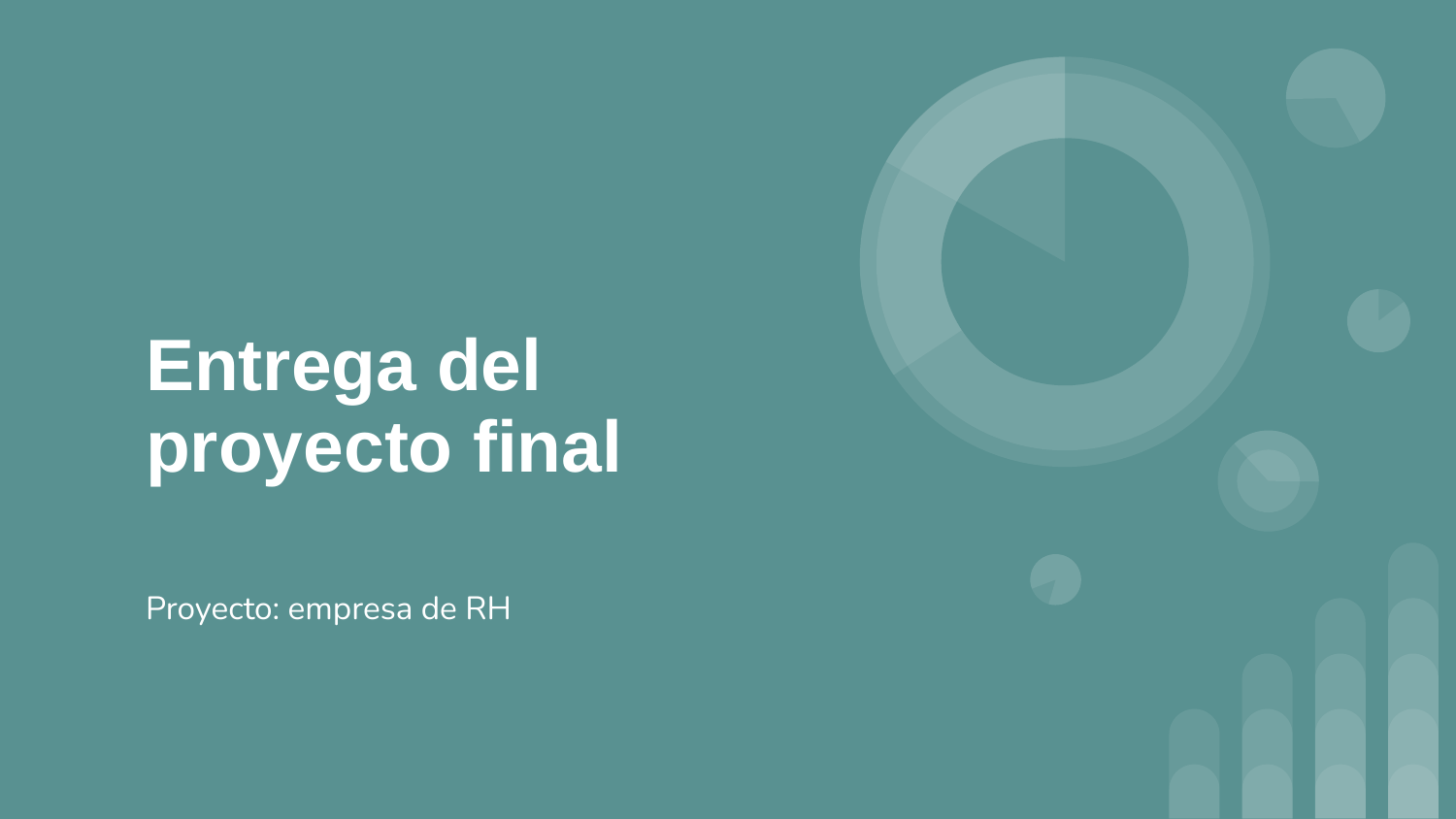

# Entrega del proyecto final
Proyecto: empresa de RH